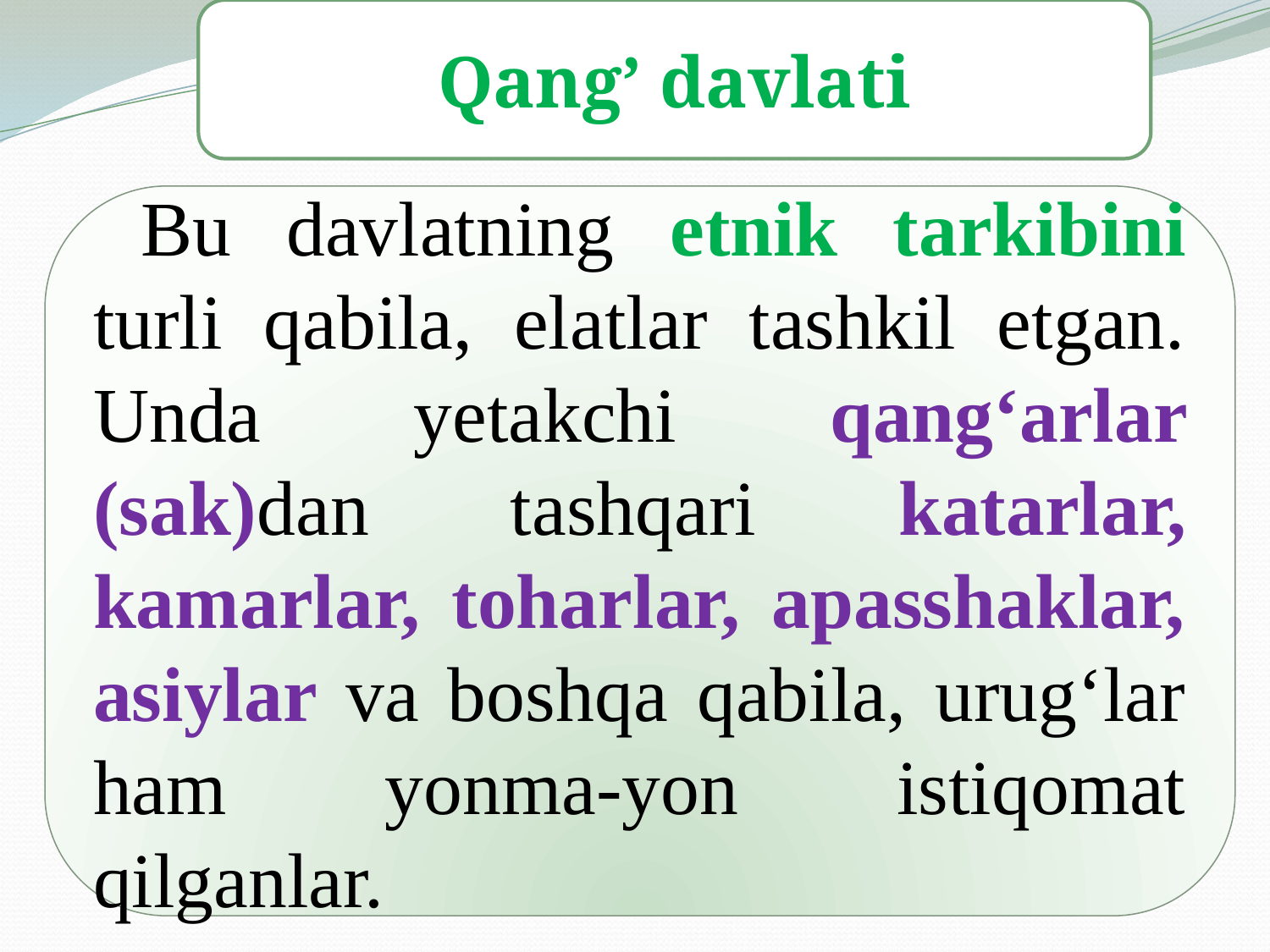

Qang’ davlati
Bu davlatning etnik tarkibini turli qabila, elatlar tashkil etgan. Unda yetakchi qang‘arlar (sak)dan tashqari katarlar, kamarlar, toharlar, apasshaklar, asiylar va boshqa qabila, urug‘lar ham yonma-yon istiqomat qilganlar.